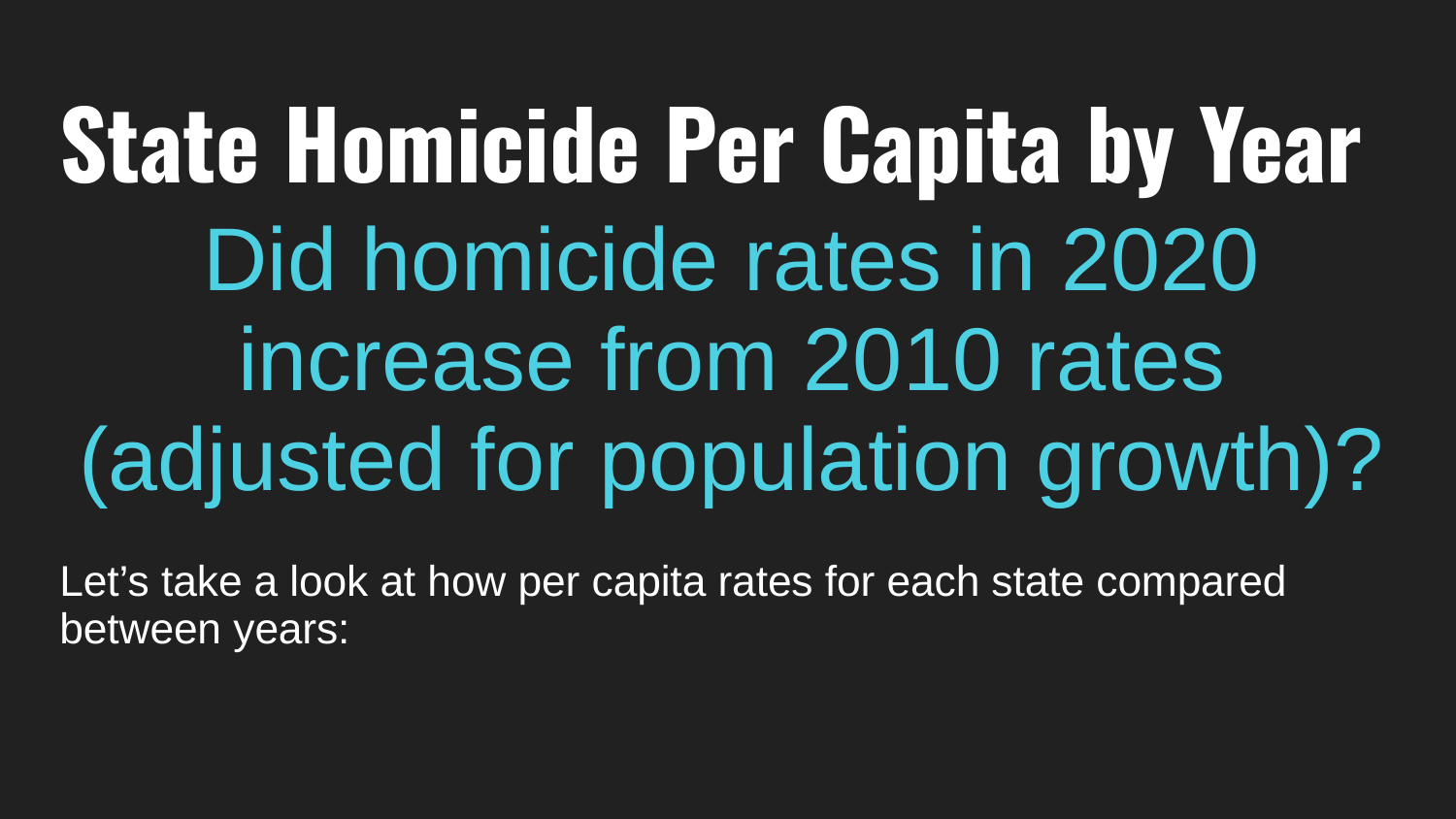

# State Homicide Per Capita by Year
Did homicide rates in 2020 increase from 2010 rates (adjusted for population growth)?

Let’s take a look at how per capita rates for each state compared between years: